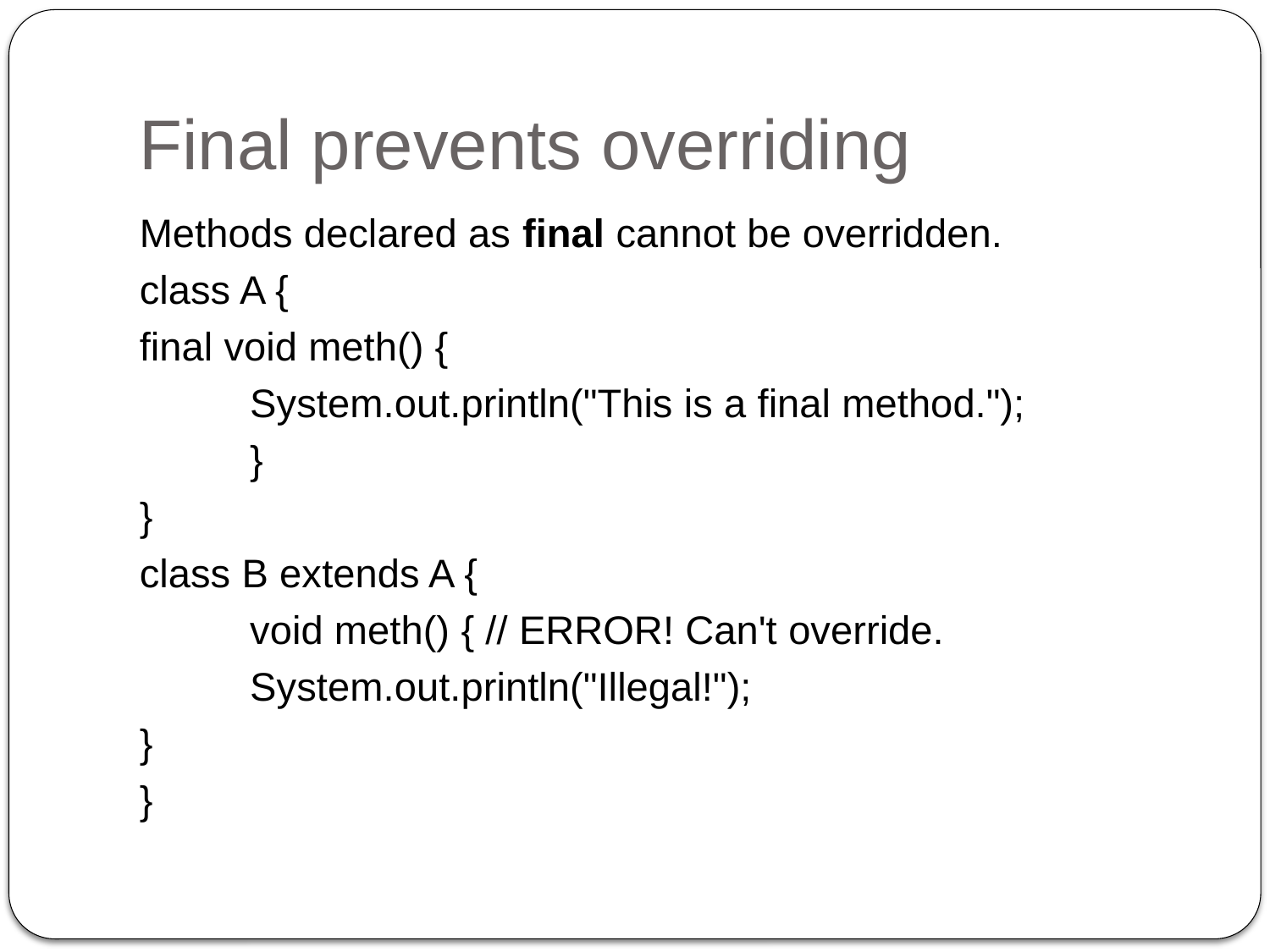

# Final prevents overriding
Methods declared as final cannot be overridden.
class A {
final void meth() {
	System.out.println("This is a final method.");
	}
}
class B extends A {
	void meth() { // ERROR! Can't override.
	System.out.println("Illegal!");
}
}